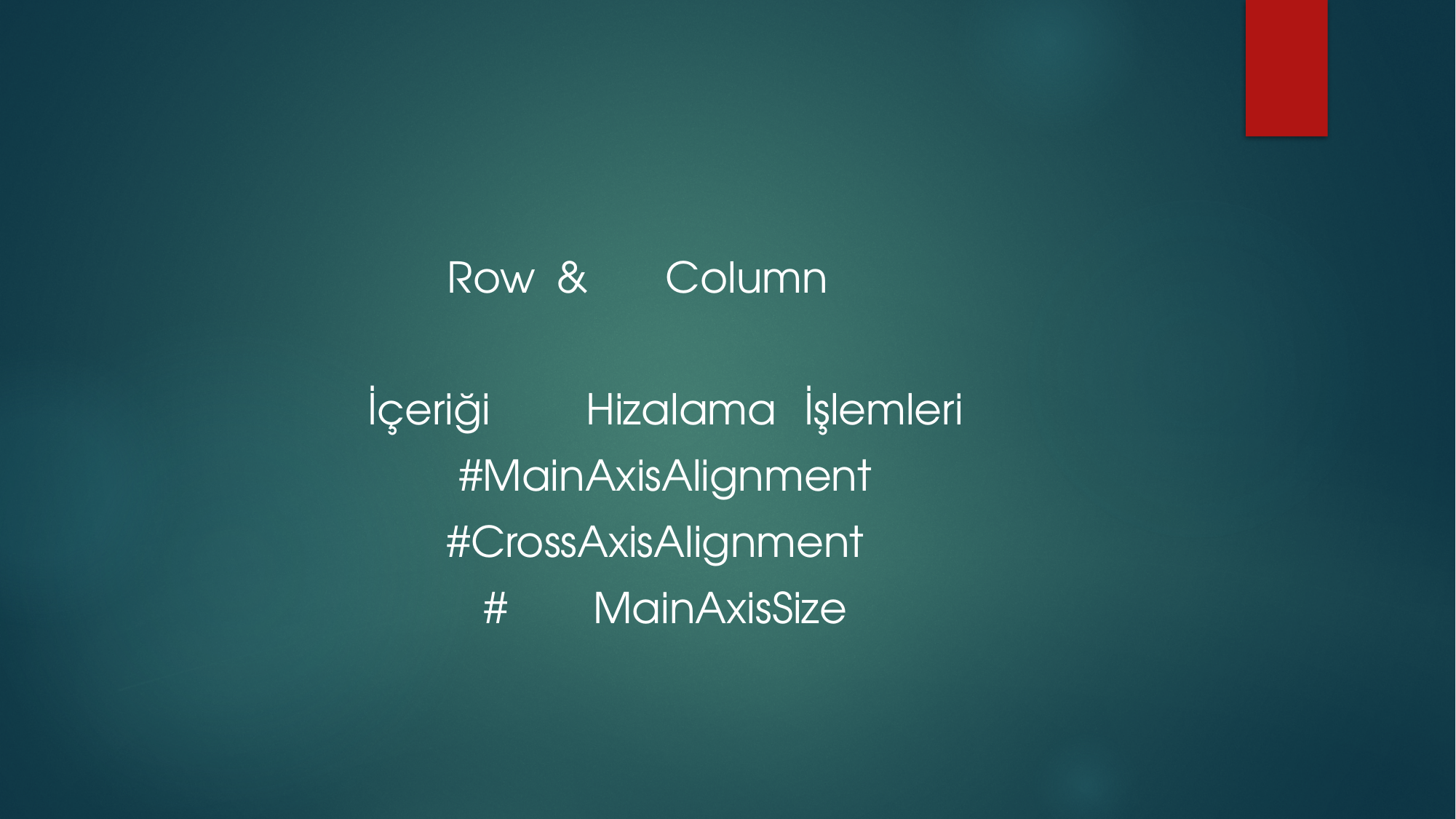

Row	&	Column

İçeriği	Hizalama	İşlemleri
#MainAxisAlignment
#CrossAxisAlignment
#	MainAxisSize